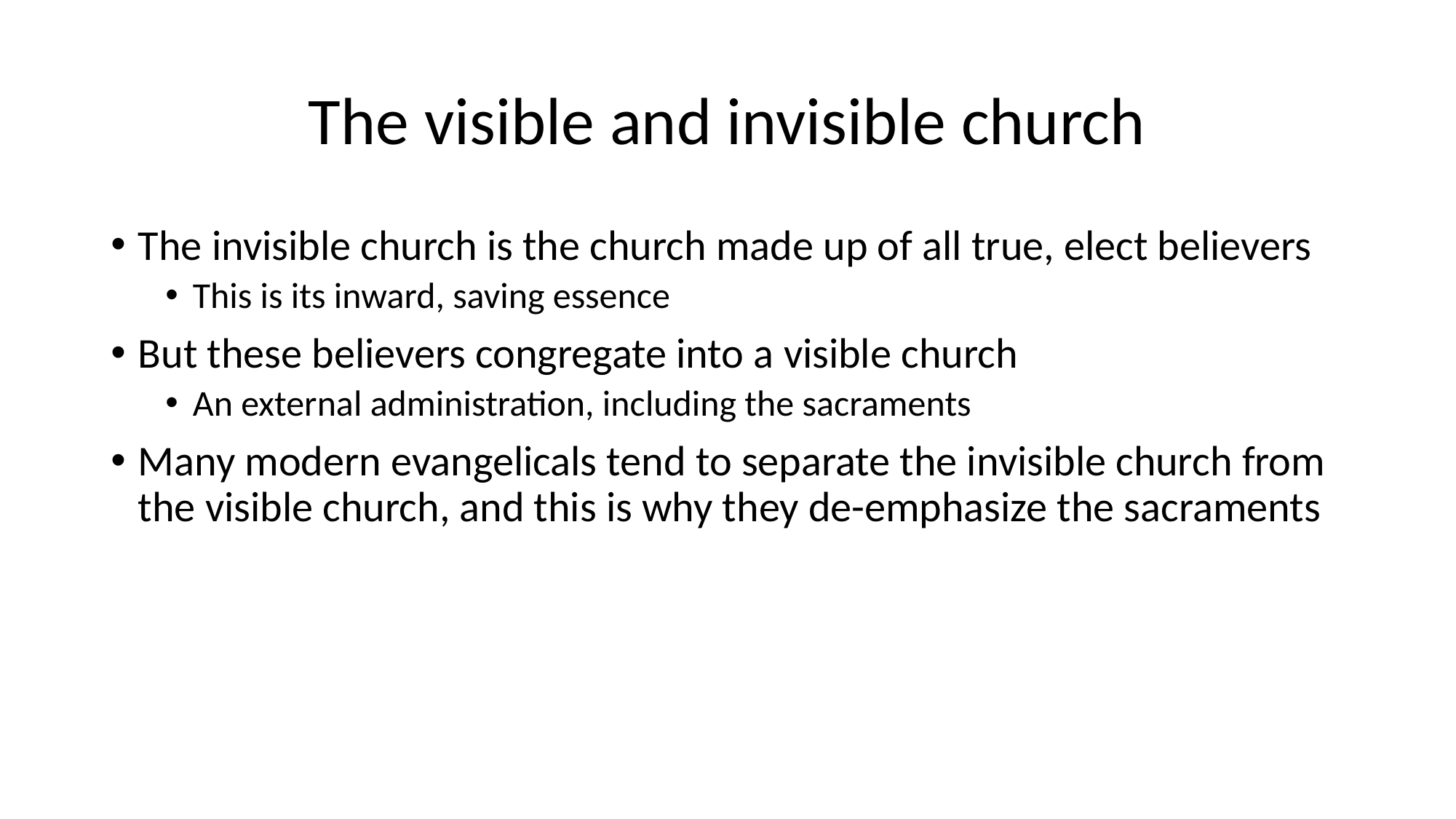

# The visible and invisible church
The invisible church is the church made up of all true, elect believers
This is its inward, saving essence
But these believers congregate into a visible church
An external administration, including the sacraments
Many modern evangelicals tend to separate the invisible church from the visible church, and this is why they de-emphasize the sacraments